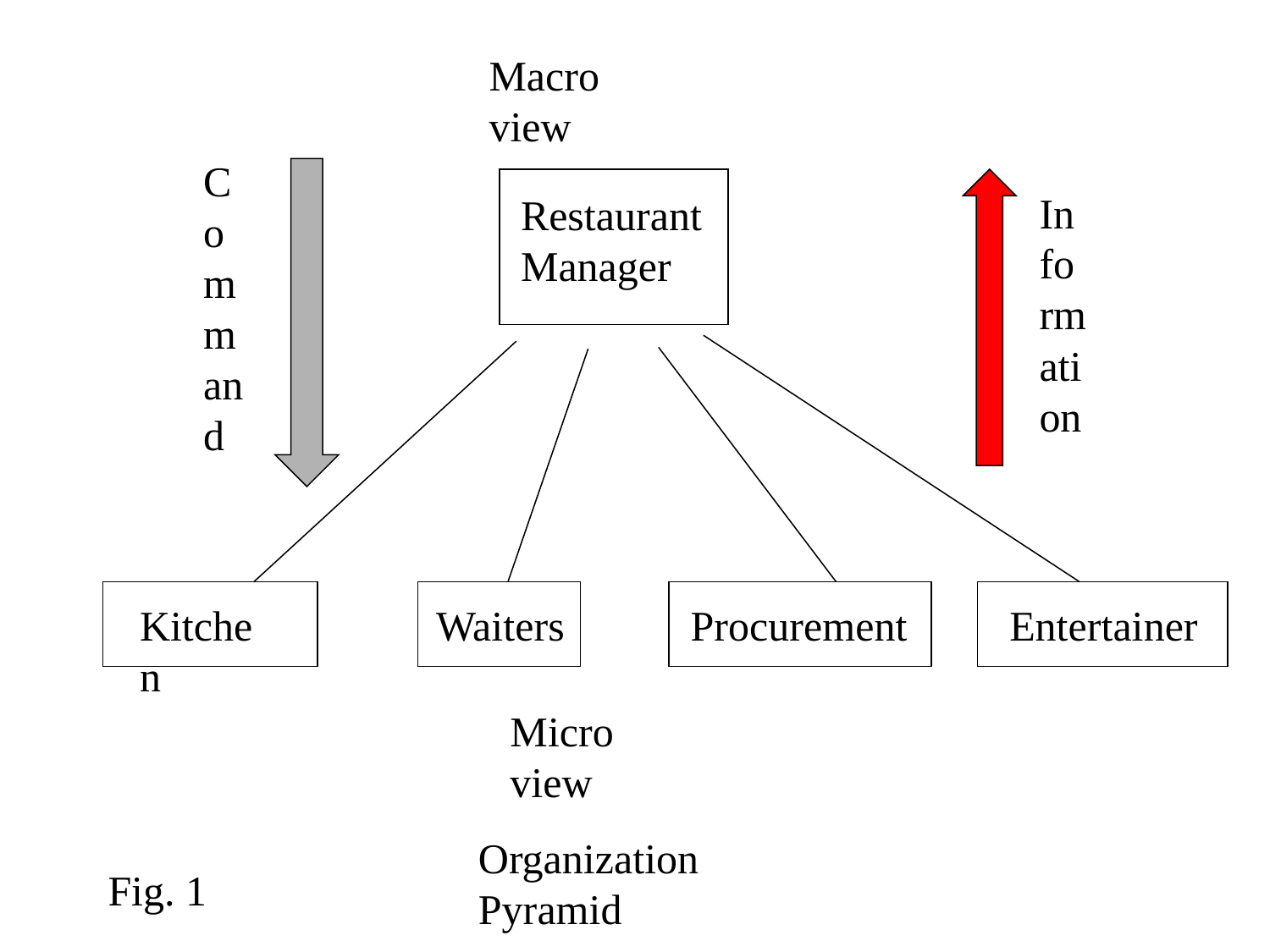

Macro view
Command

Restaurant
Manager

Kitchen
Waiters
Procurement
Entertainer

Information
Micro view
Organization Pyramid
Fig. 1